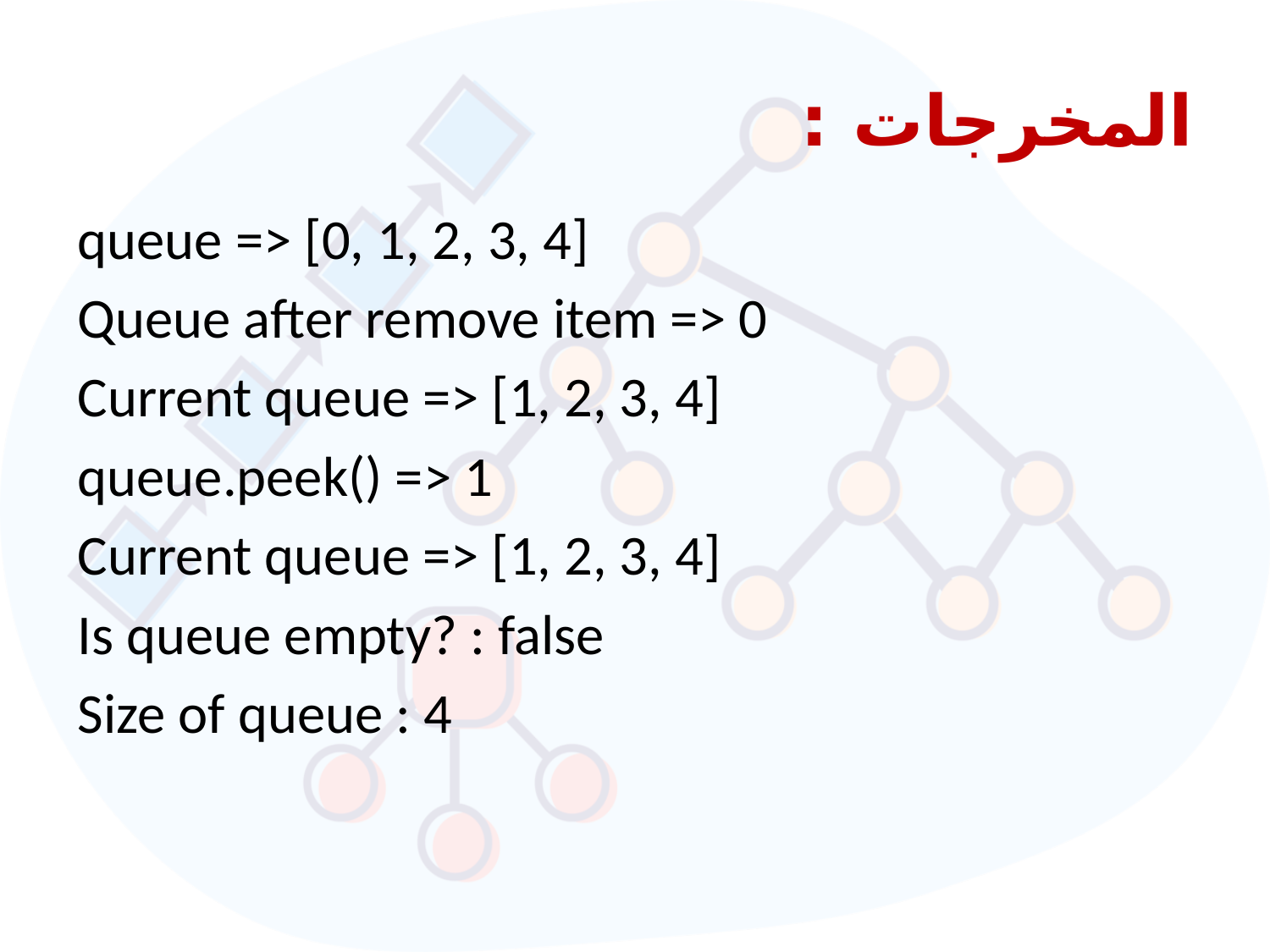

# المخرجات :
queue => [0, 1, 2, 3, 4]
Queue after remove item => 0
Current queue => [1, 2, 3, 4]
queue.peek() => 1
Current queue => [1, 2, 3, 4]
Is queue empty? : false
Size of queue : 4